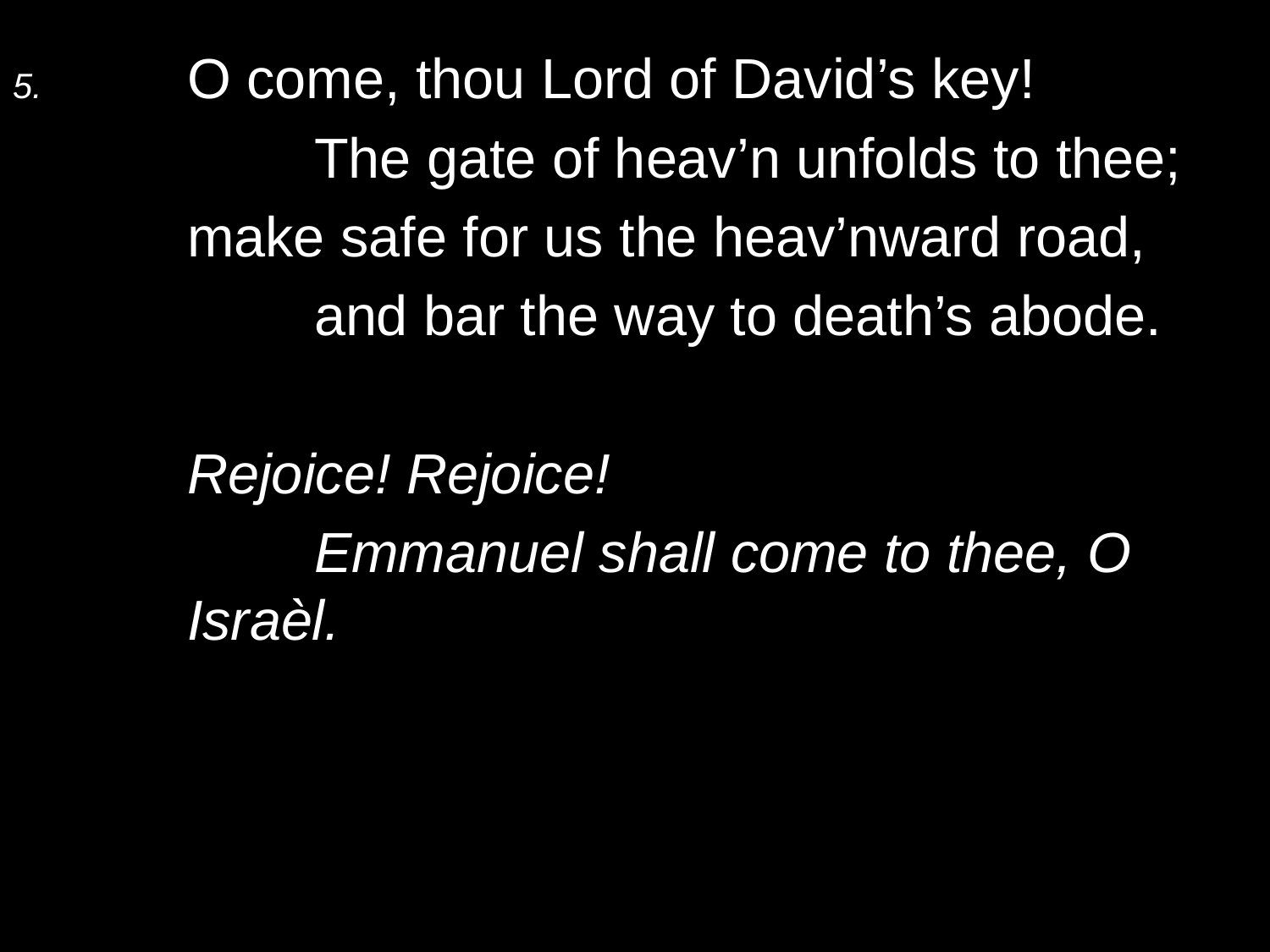

5.	O come, thou Lord of David’s key!
		The gate of heav’n unfolds to thee;
	make safe for us the heav’nward road,
		and bar the way to death’s abode.

	Rejoice! Rejoice!
		Emmanuel shall come to thee, O Israèl.